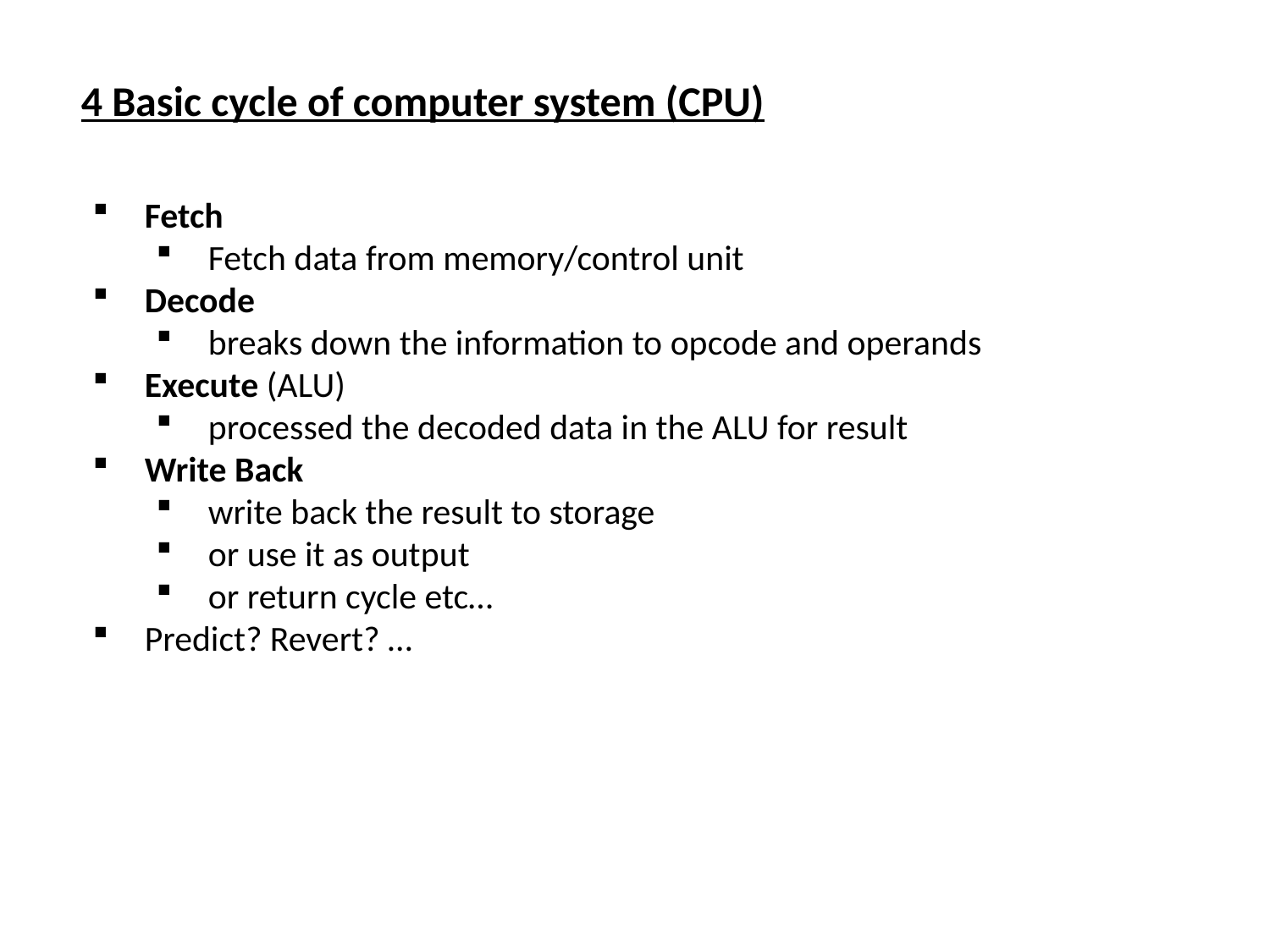

4 Basic cycle of computer system (CPU)
Fetch
Fetch data from memory/control unit
Decode
breaks down the information to opcode and operands
Execute (ALU)
processed the decoded data in the ALU for result
Write Back
write back the result to storage
or use it as output
or return cycle etc…
Predict? Revert? …